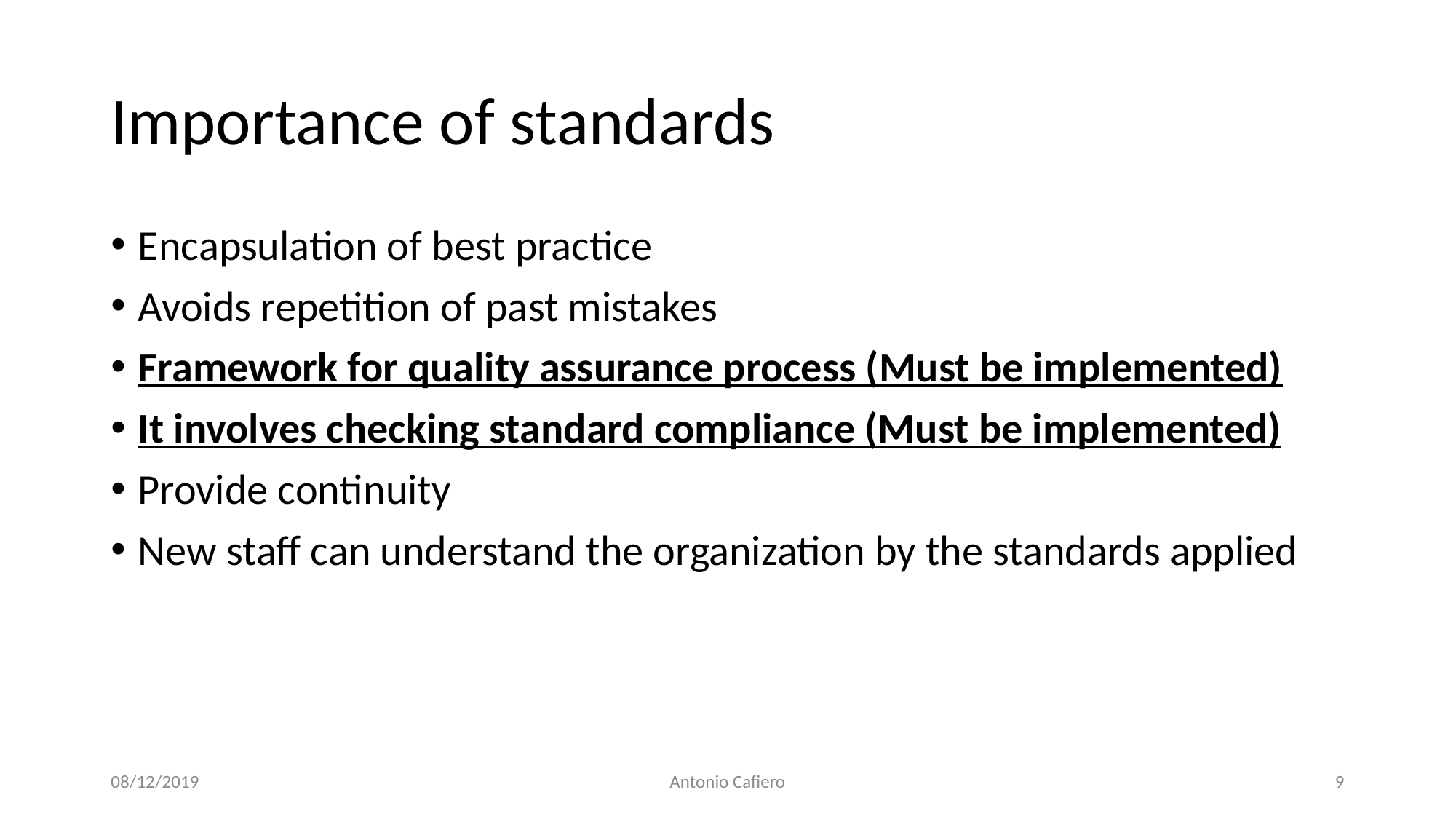

# Importance of standards
Encapsulation of best practice
Avoids repetition of past mistakes
Framework for quality assurance process (Must be implemented)
It involves checking standard compliance (Must be implemented)
Provide continuity
New staff can understand the organization by the standards applied

08/12/2019
Antonio Cafiero
9